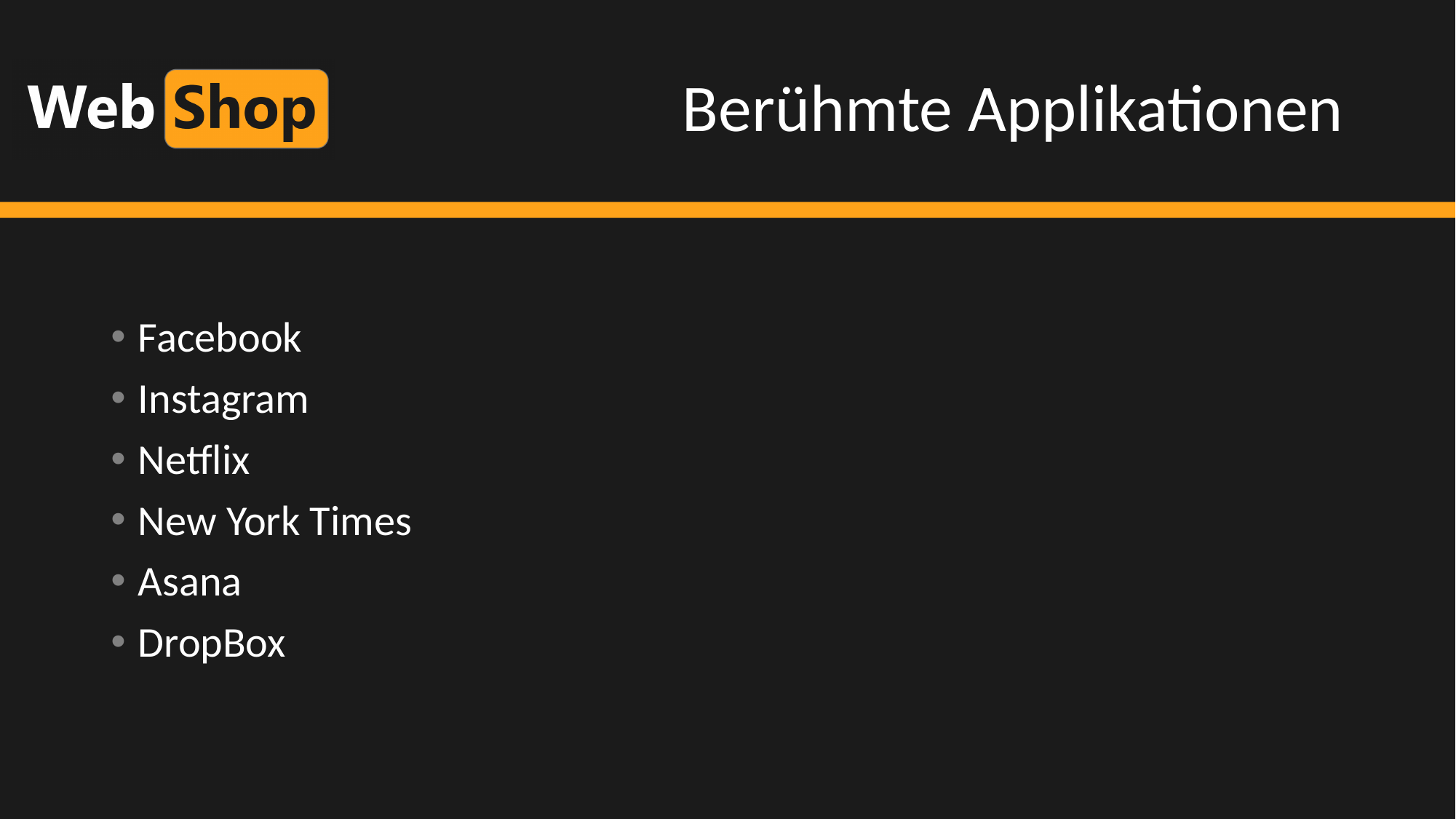

# Berühmte Applikationen

Facebook
Instagram
Netflix
New York Times
Asana
DropBox